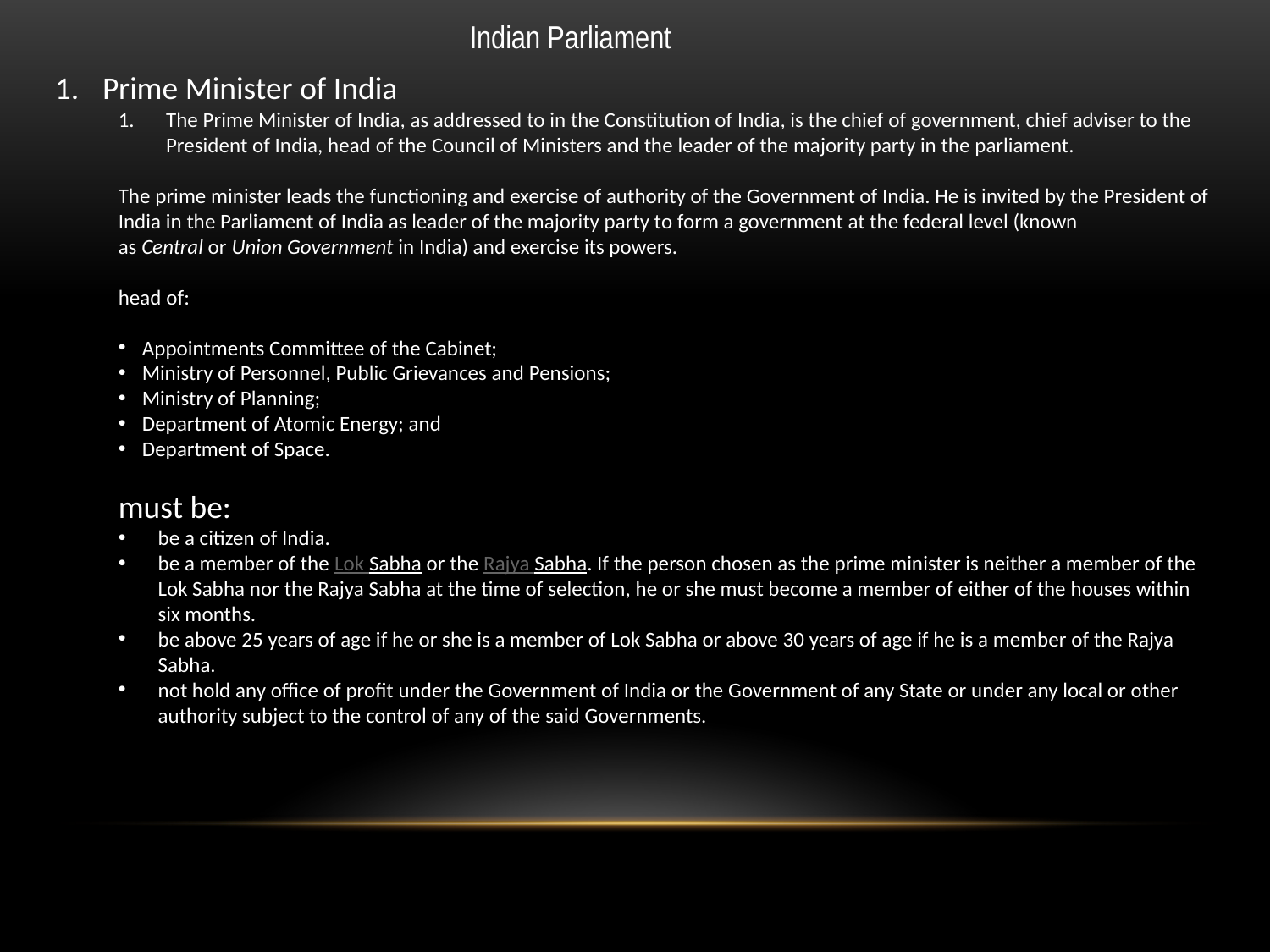

Indian Parliament
Prime Minister of India
The Prime Minister of India, as addressed to in the Constitution of India, is the chief of government, chief adviser to the President of India, head of the Council of Ministers and the leader of the majority party in the parliament.

The prime minister leads the functioning and exercise of authority of the Government of India. He is invited by the President of India in the Parliament of India as leader of the majority party to form a government at the federal level (known as Central or Union Government in India) and exercise its powers.

head of:

Appointments Committee of the Cabinet;
Ministry of Personnel, Public Grievances and Pensions;
Ministry of Planning;
Department of Atomic Energy; and
Department of Space.

must be:
be a citizen of India.
be a member of the Lok Sabha or the Rajya Sabha. If the person chosen as the prime minister is neither a member of the Lok Sabha nor the Rajya Sabha at the time of selection, he or she must become a member of either of the houses within six months.
be above 25 years of age if he or she is a member of Lok Sabha or above 30 years of age if he is a member of the Rajya Sabha.
not hold any office of profit under the Government of India or the Government of any State or under any local or other authority subject to the control of any of the said Governments.